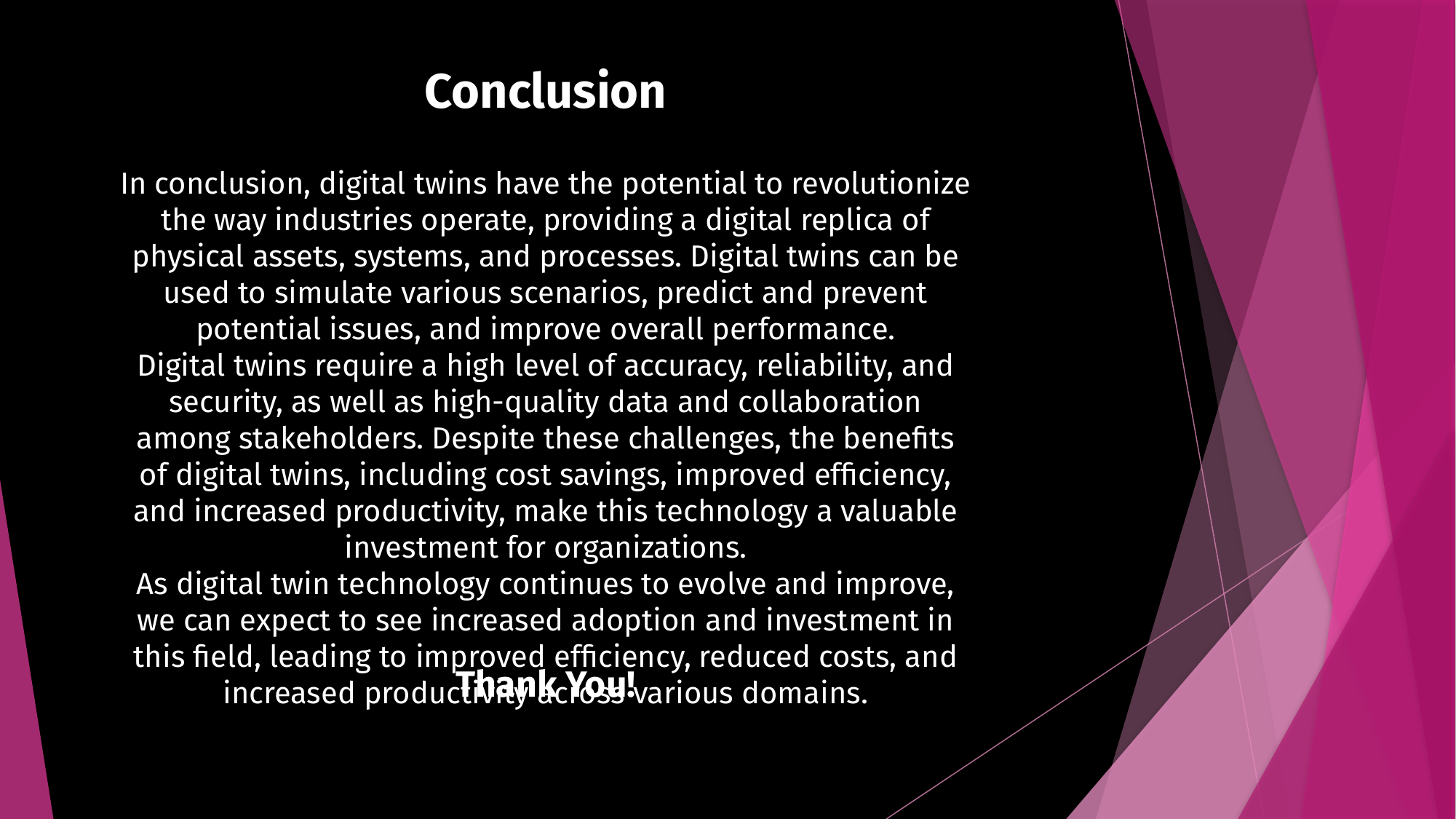

Conclusion
In conclusion, digital twins have the potential to revolutionize the way industries operate, providing a digital replica of physical assets, systems, and processes. Digital twins can be used to simulate various scenarios, predict and prevent potential issues, and improve overall performance.
Digital twins require a high level of accuracy, reliability, and security, as well as high-quality data and collaboration among stakeholders. Despite these challenges, the benefits of digital twins, including cost savings, improved efficiency, and increased productivity, make this technology a valuable investment for organizations.
As digital twin technology continues to evolve and improve, we can expect to see increased adoption and investment in this field, leading to improved efficiency, reduced costs, and increased productivity across various domains.
Thank You!